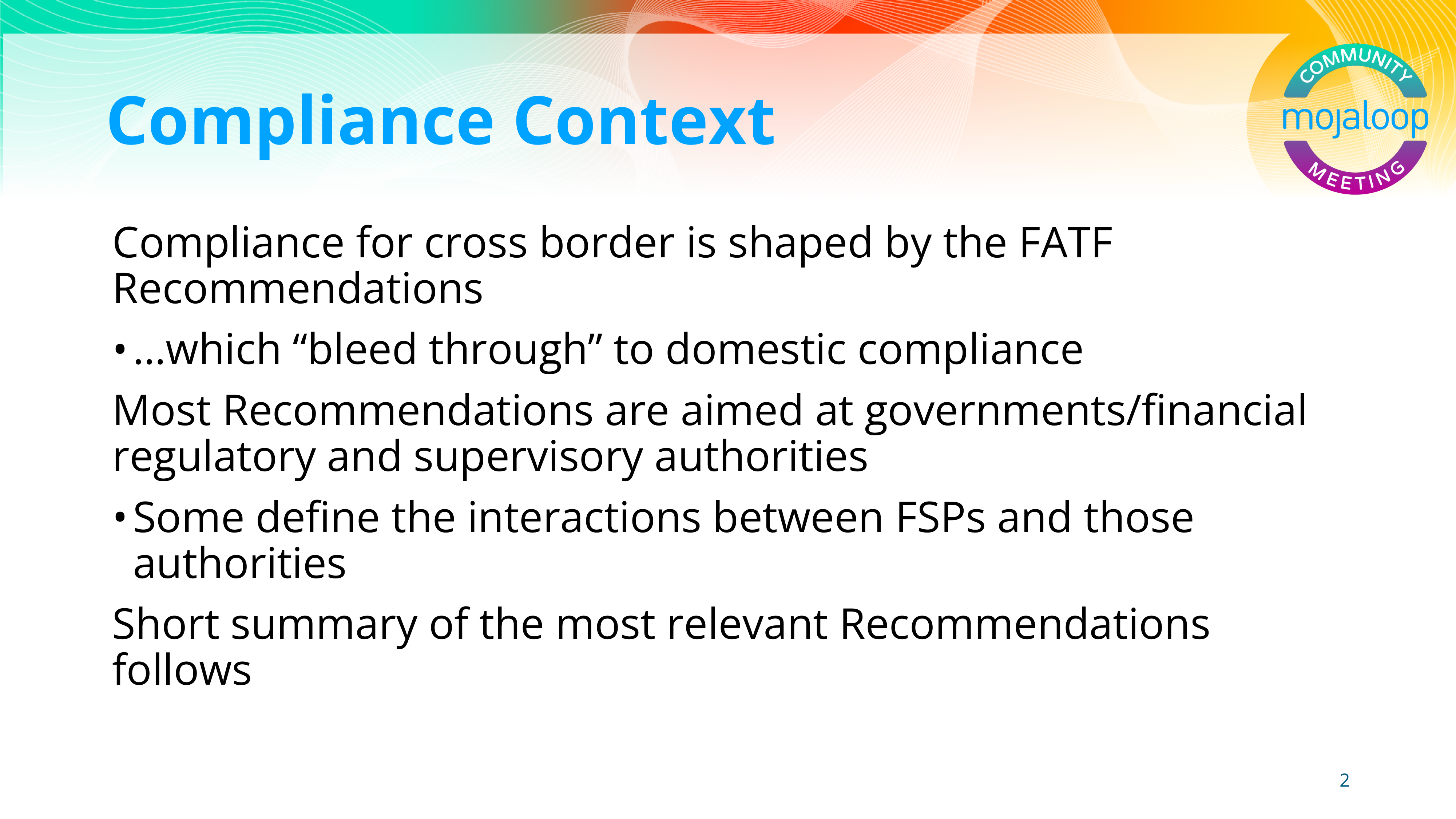

# Compliance Context
Compliance for cross border is shaped by the FATF Recommendations
…which “bleed through” to domestic compliance
Most Recommendations are aimed at governments/financial regulatory and supervisory authorities
Some define the interactions between FSPs and those authorities
Short summary of the most relevant Recommendations follows
2